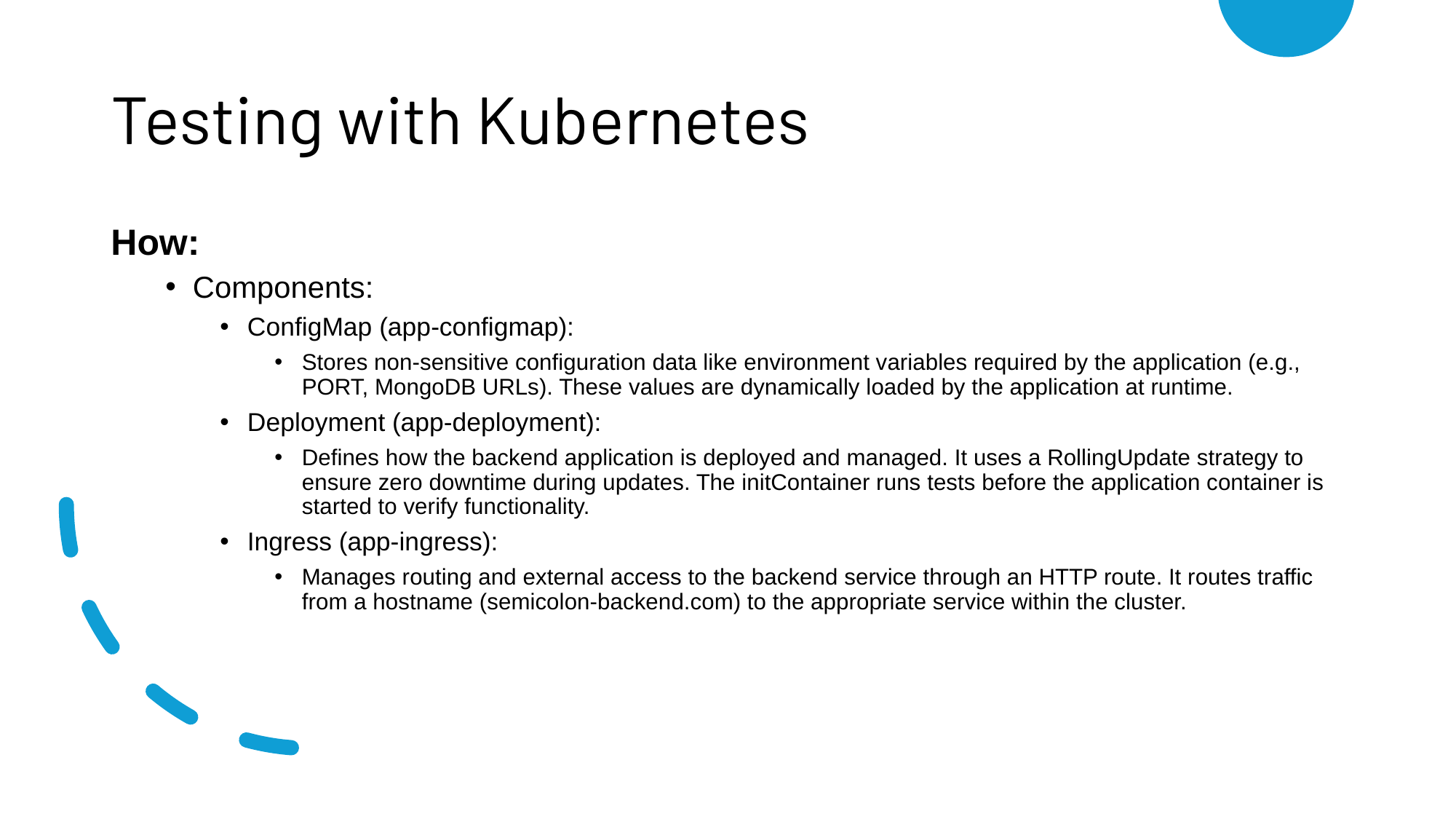

# Testing with Kubernetes
How:
Components:
ConfigMap (app-configmap):
Stores non-sensitive configuration data like environment variables required by the application (e.g., PORT, MongoDB URLs). These values are dynamically loaded by the application at runtime.
Deployment (app-deployment):
Defines how the backend application is deployed and managed. It uses a RollingUpdate strategy to ensure zero downtime during updates. The initContainer runs tests before the application container is started to verify functionality.
Ingress (app-ingress):
Manages routing and external access to the backend service through an HTTP route. It routes traffic from a hostname (semicolon-backend.com) to the appropriate service within the cluster.